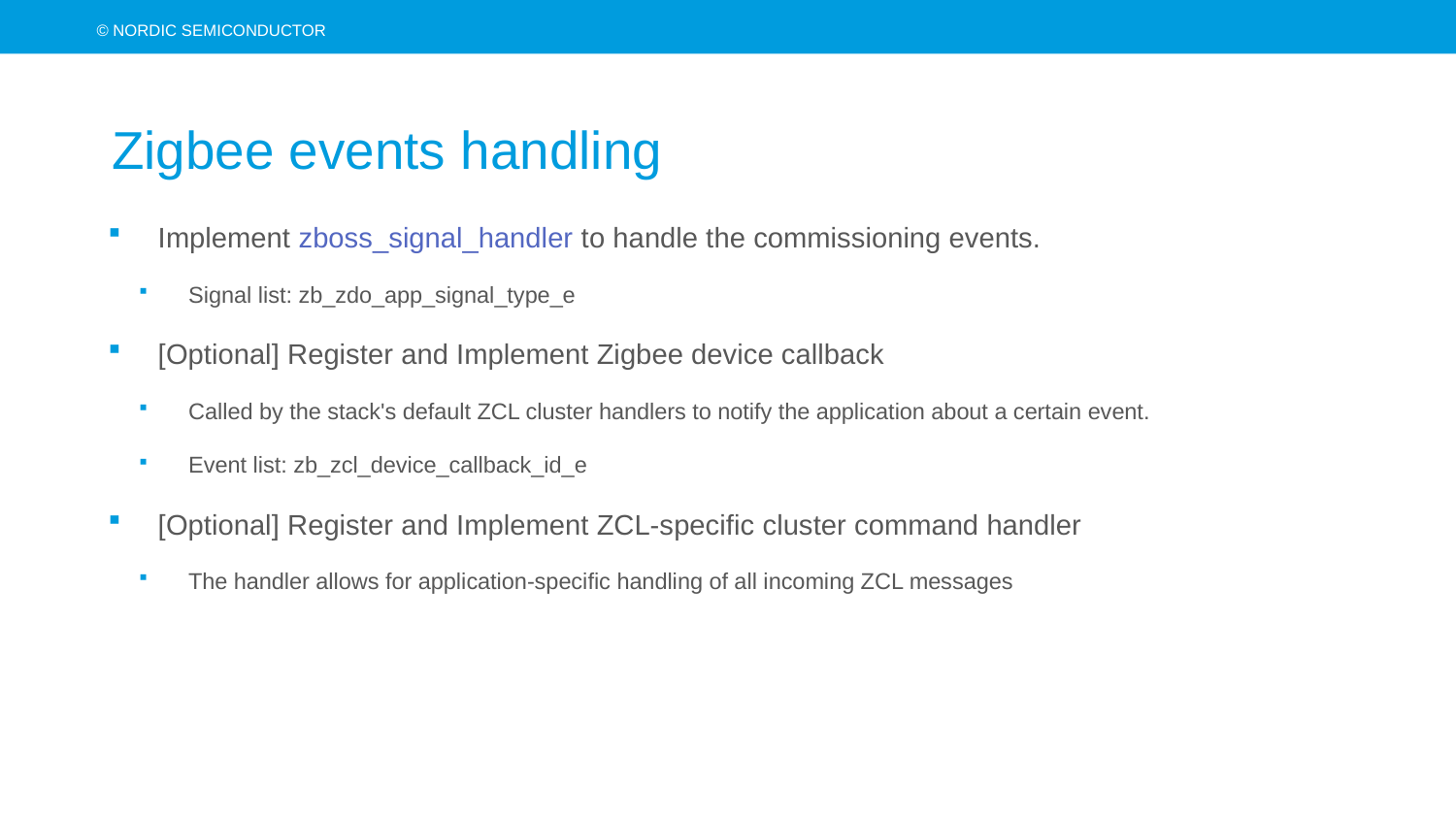

# Zigbee events handling
Implement zboss_signal_handler to handle the commissioning events.
Signal list: zb_zdo_app_signal_type_e
[Optional] Register and Implement Zigbee device callback
Called by the stack's default ZCL cluster handlers to notify the application about a certain event.
Event list: zb_zcl_device_callback_id_e
[Optional] Register and Implement ZCL-specific cluster command handler
The handler allows for application-specific handling of all incoming ZCL messages